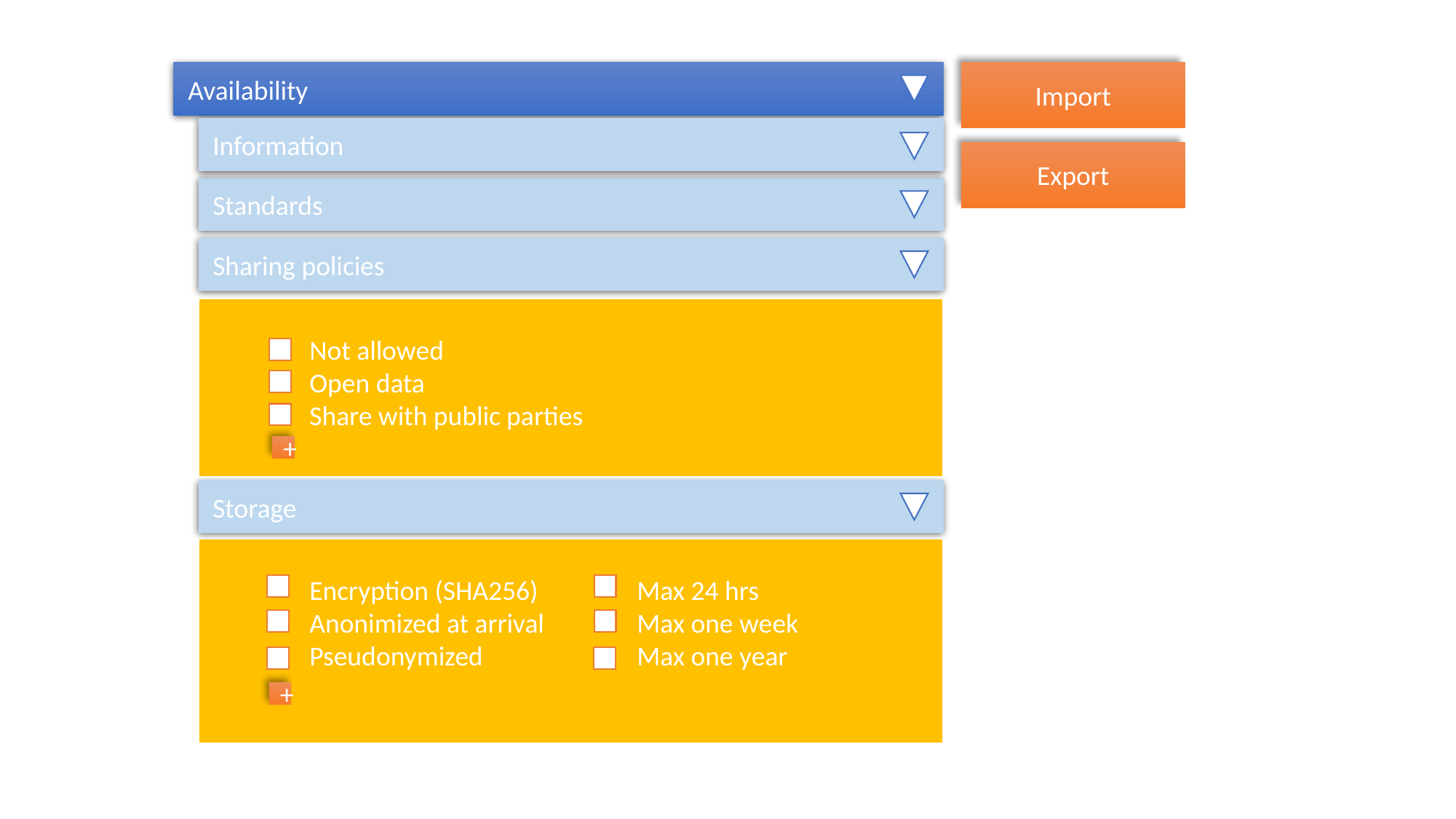

Availability
Import

  Information

Export
  Standards

  Sharing policies

	Not allowed
	Open data
	Share with public parties

+
  Storage

	Encryption (SHA256)            	Max 24 hrs
	Anonimized at arrival 	Max one week
	Pseudonymized 		Max one year

+